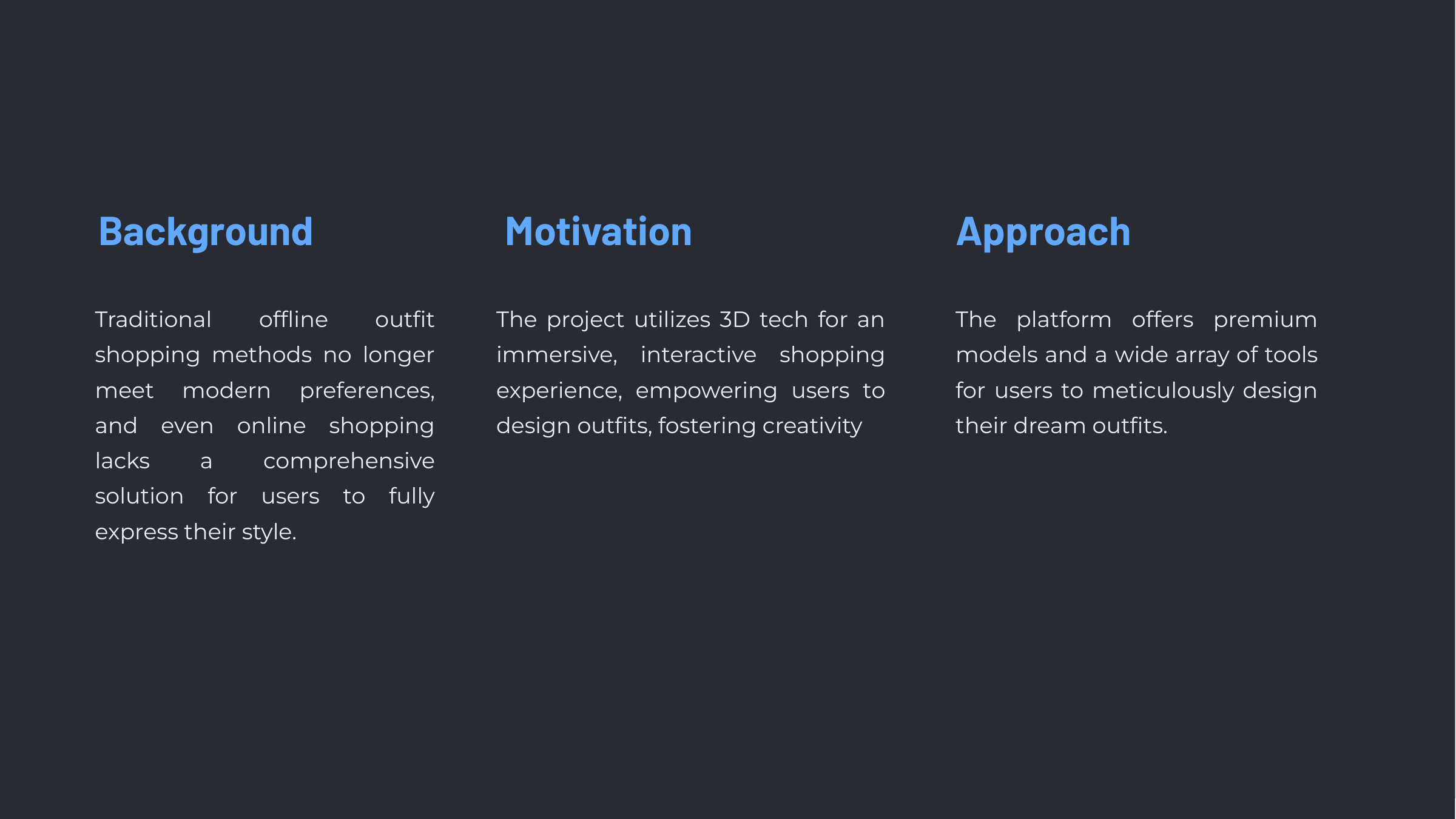

Background
Motivation
Approach

Traditional offline outfit shopping methods no longer meet modern preferences, and even online shopping lacks a comprehensive solution for users to fully express their style.
The project utilizes 3D tech for an immersive, interactive shopping experience, empowering users to design outfits, fostering creativity
The platform offers premium models and a wide array of tools for users to meticulously design their dream outfits.